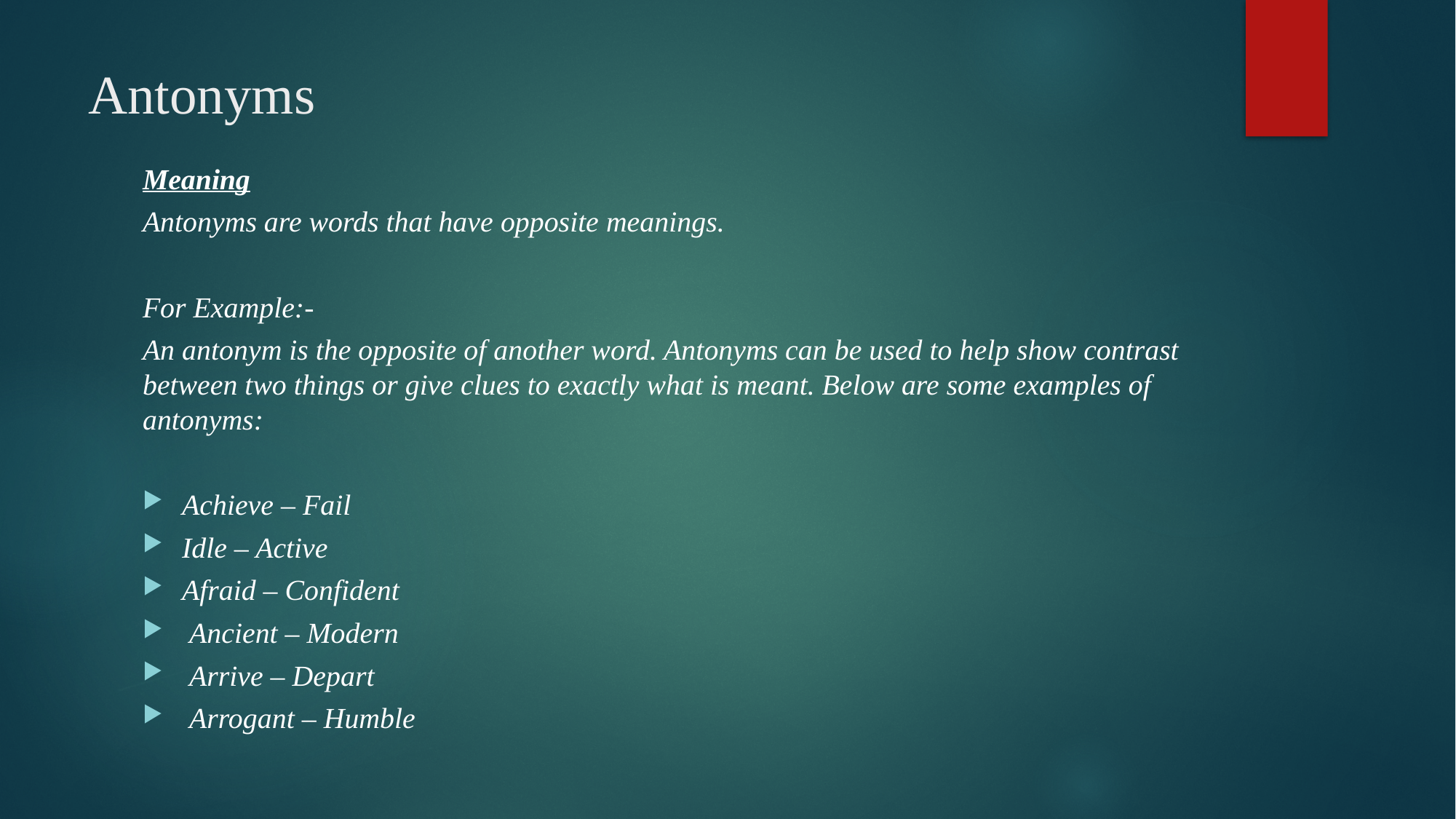

# Antonyms
Meaning
Antonyms are words that have opposite meanings.

For Example:-
An antonym is the opposite of another word. Antonyms can be used to help show contrast between two things or give clues to exactly what is meant. Below are some examples of antonyms:

Achieve – Fail
Idle – Active
Afraid – Confident
 Ancient – Modern
 Arrive – Depart
 Arrogant – Humble